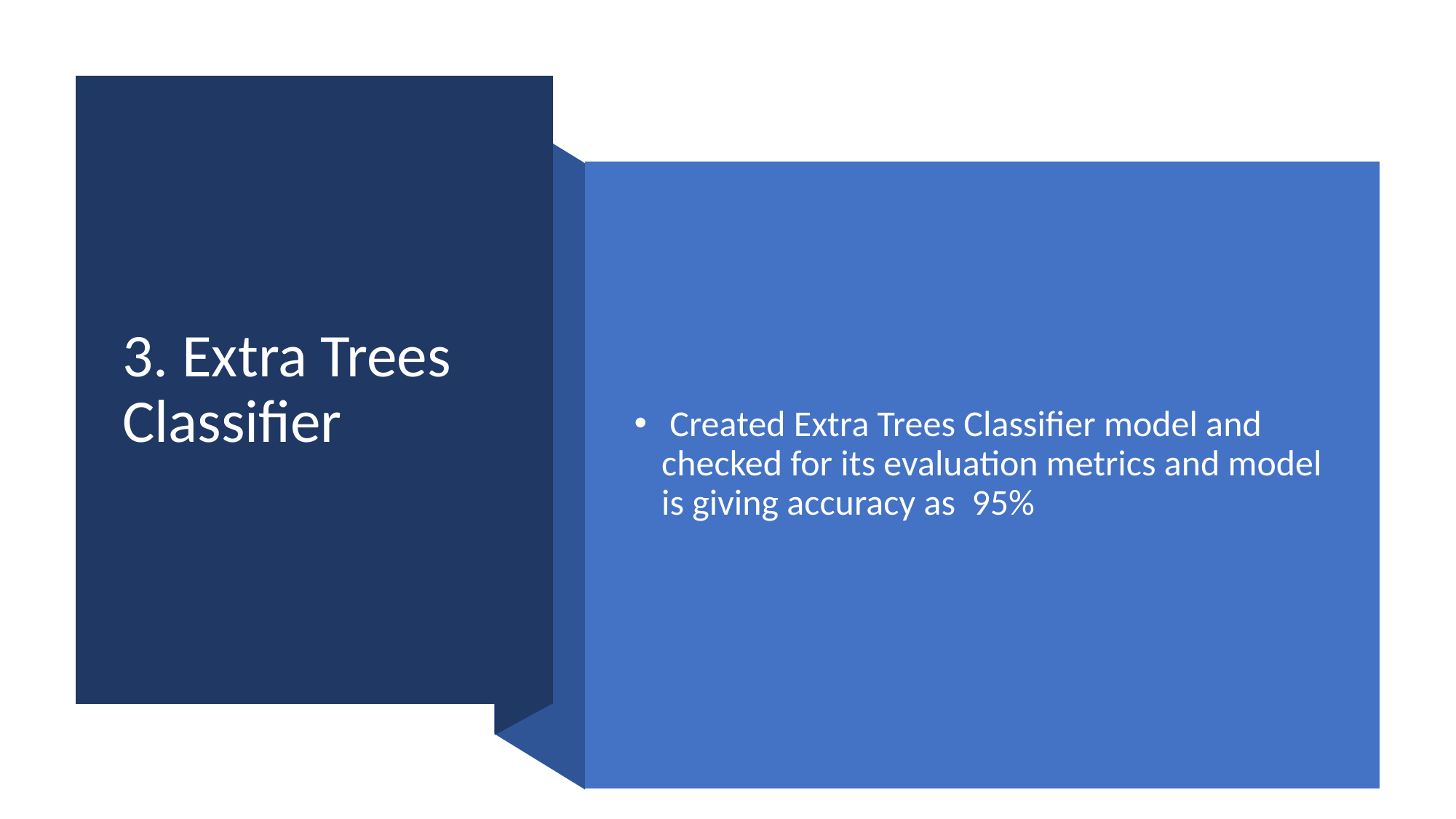

# 3. Extra Trees Classifier

 Created Extra Trees Classifier model and checked for its evaluation metrics and model is giving accuracy as  95%